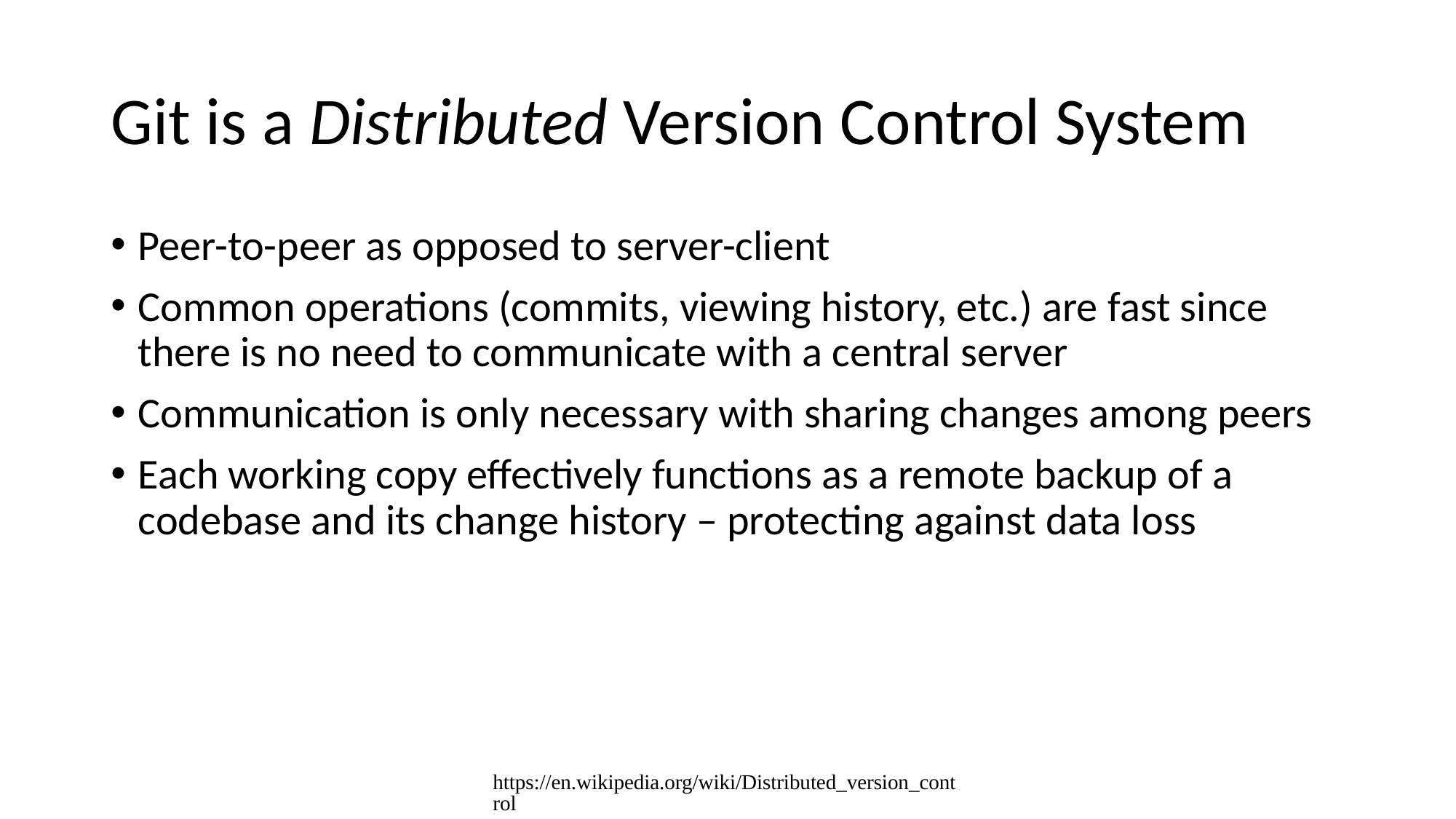

# Git is a Distributed Version Control System
Peer-to-peer as opposed to server-client
Common operations (commits, viewing history, etc.) are fast since there is no need to communicate with a central server
Communication is only necessary with sharing changes among peers
Each working copy effectively functions as a remote backup of a codebase and its change history – protecting against data loss
https://en.wikipedia.org/wiki/Distributed_version_control